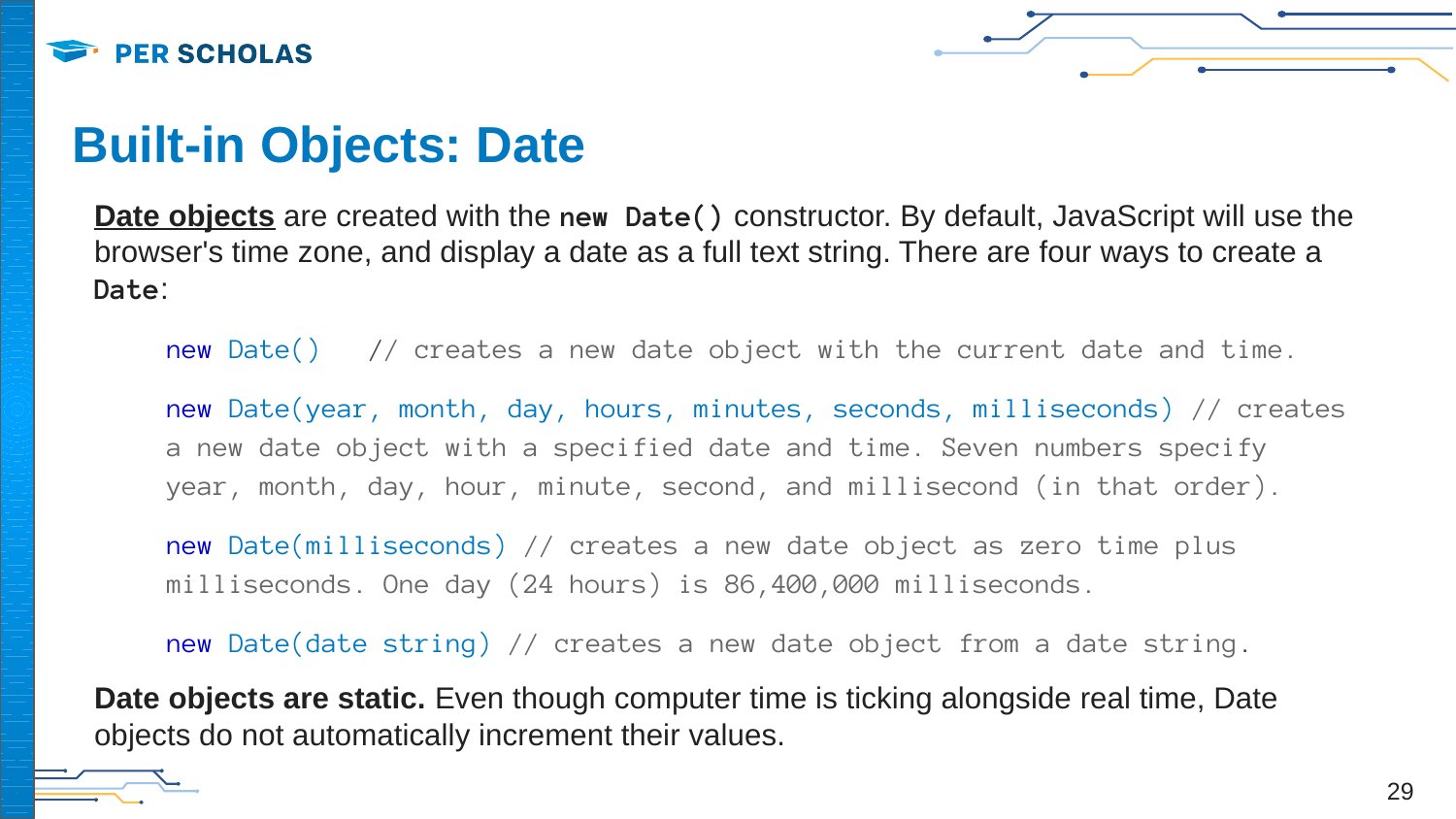

# Built-in Objects: Date
Date objects are created with the new Date() constructor. By default, JavaScript will use the browser's time zone, and display a date as a full text string. There are four ways to create a Date:
new Date()   // creates a new date object with the current date and time.
new Date(year, month, day, hours, minutes, seconds, milliseconds) // creates a new date object with a specified date and time. Seven numbers specify year, month, day, hour, minute, second, and millisecond (in that order).
new Date(milliseconds) // creates a new date object as zero time plus milliseconds. One day (24 hours) is 86,400,000 milliseconds.
new Date(date string) // creates a new date object from a date string.
Date objects are static. Even though computer time is ticking alongside real time, Date objects do not automatically increment their values.
29